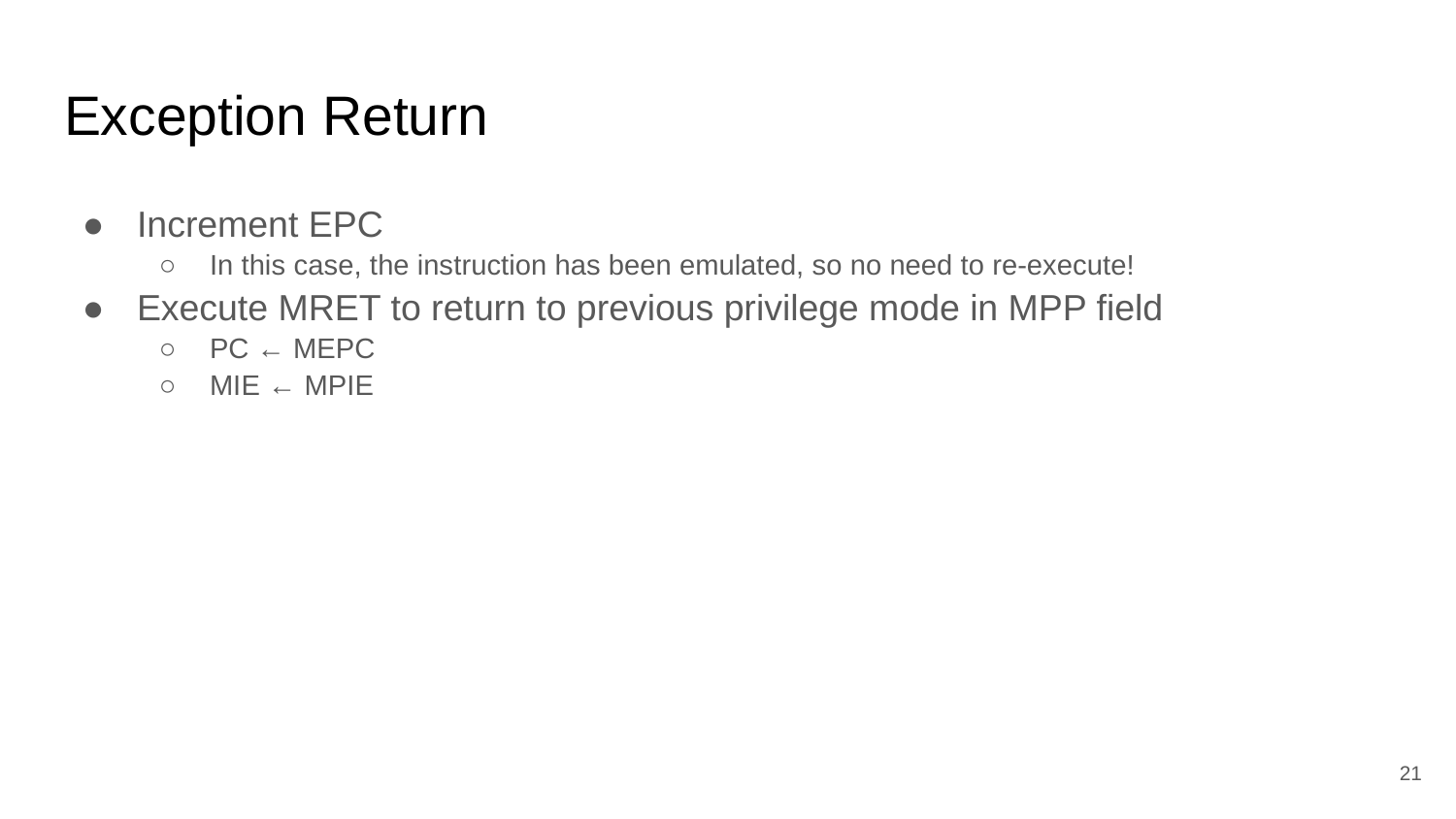

# Exception Return
Increment EPC
In this case, the instruction has been emulated, so no need to re-execute!
Execute MRET to return to previous privilege mode in MPP field
PC ← MEPC
MIE ← MPIE
21